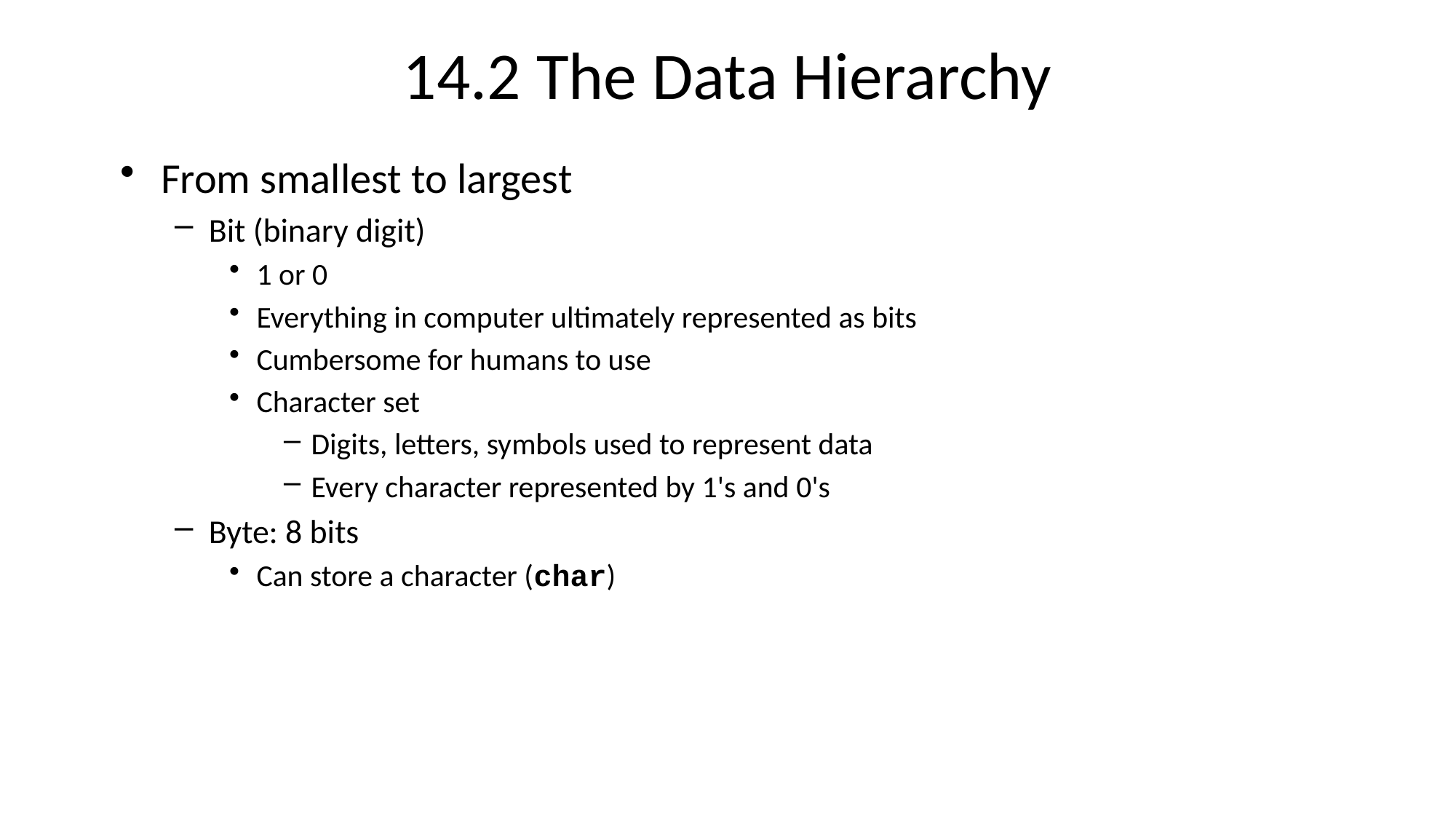

# 14.2 The Data Hierarchy
From smallest to largest
Bit (binary digit)
1 or 0
Everything in computer ultimately represented as bits
Cumbersome for humans to use
Character set
Digits, letters, symbols used to represent data
Every character represented by 1's and 0's
Byte: 8 bits
Can store a character (char)